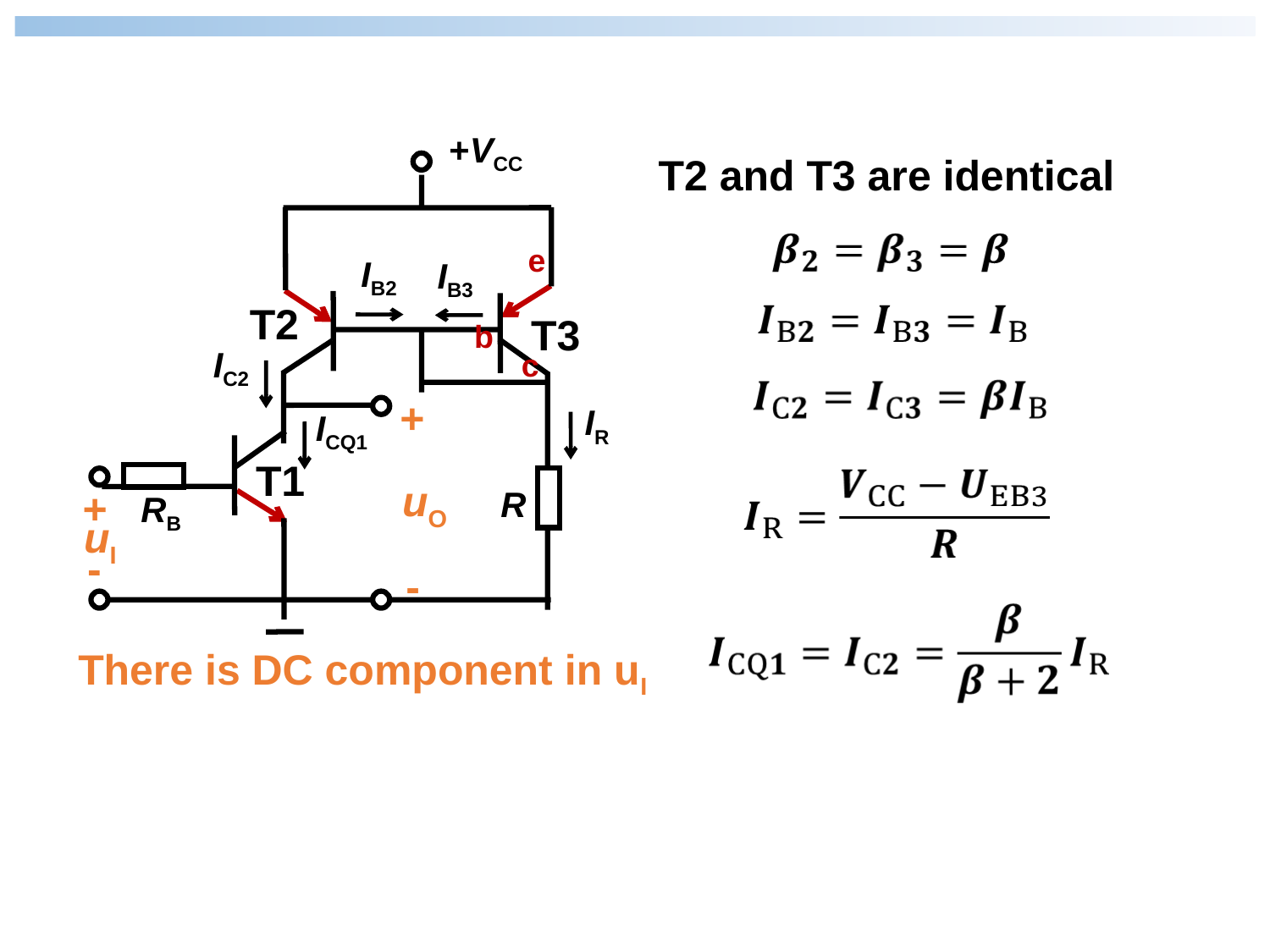

R
ICQ1
IR
IC2
T3
T2
IB3
IB2

+VCC

+

T1

uO
+
RB
uI
-
-

T2 and T3 are identical

e

b
c

There is DC component in uI